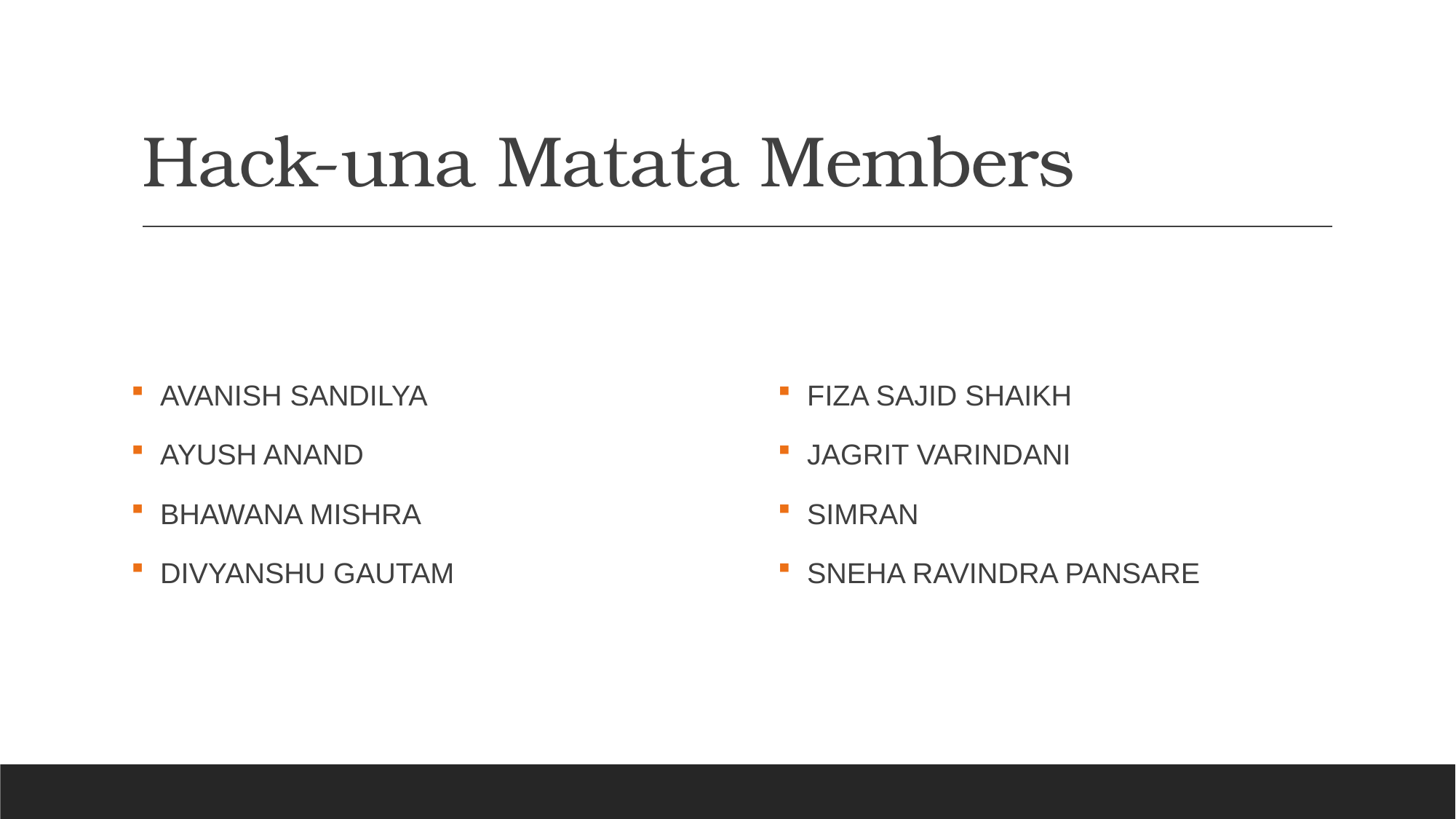

# Hack-una Matata Members

  AVANISH SANDILYA
  AYUSH ANAND
  BHAWANA MISHRA
  DIVYANSHU GAUTAM

  FIZA SAJID SHAIKH
  JAGRIT VARINDANI
  SIMRAN
  SNEHA RAVINDRA PANSARE